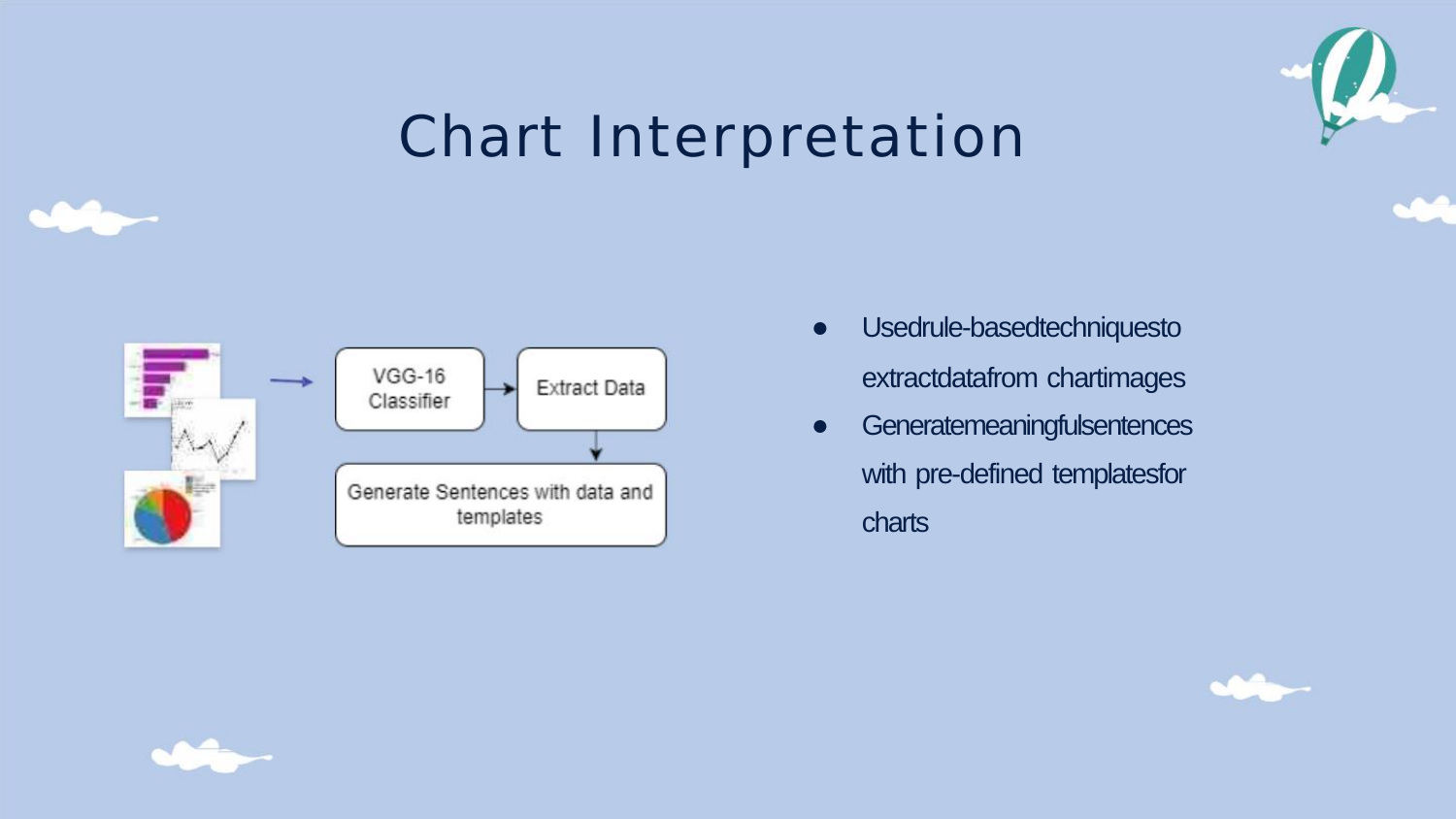

Chart Interpretation
● Usedrule-basedtechniquesto
extractdatafrom chartimages
● Generatemeaningfulsentences
with pre-defined templatesfor
charts